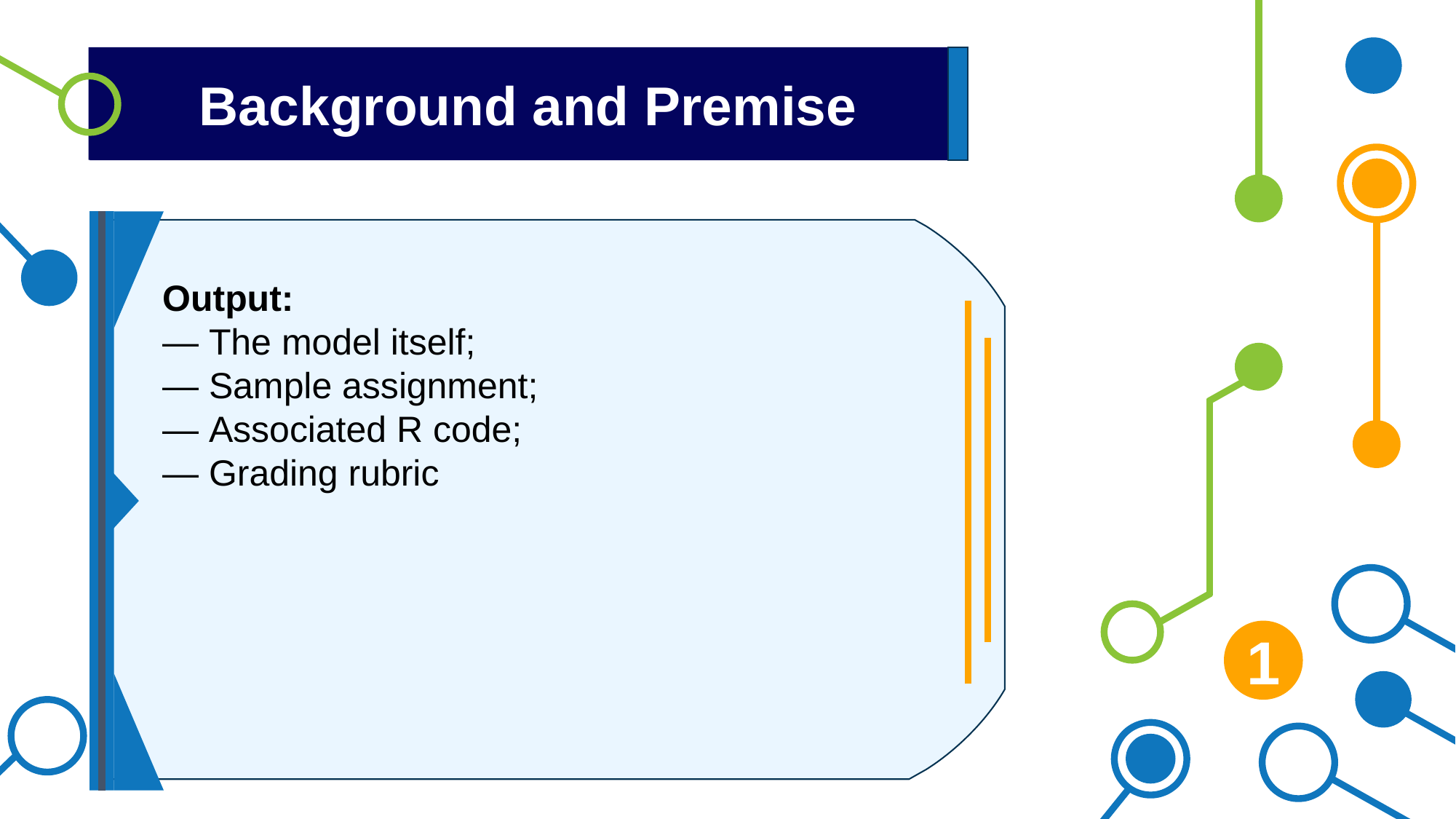

Background and Premise

Output:
— The model itself;
— Sample assignment;
— Associated R code;
— Grading rubric

1